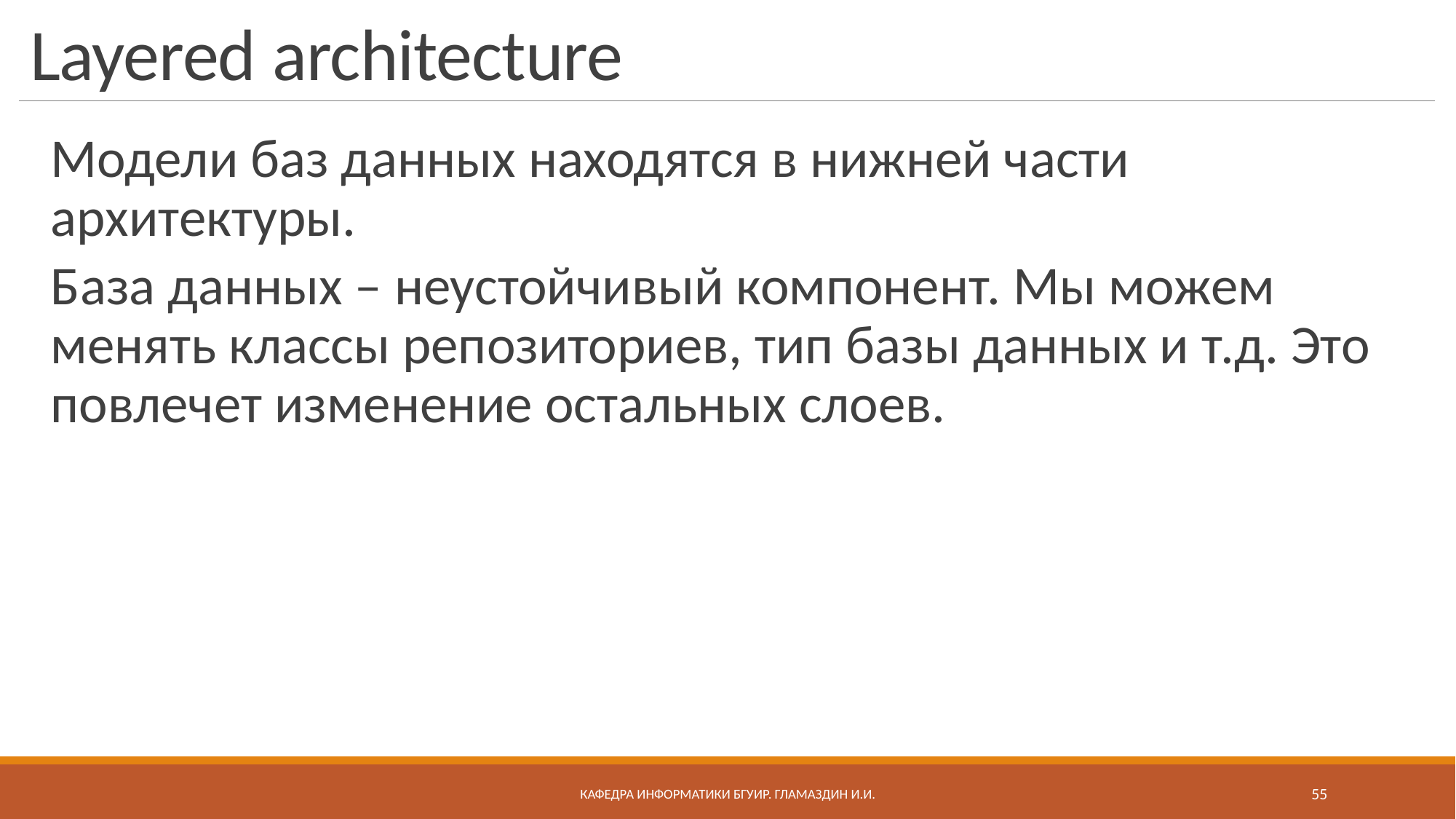

# Layered architecture
Модели баз данных находятся в нижней части архитектуры.
База данных – неустойчивый компонент. Мы можем менять классы репозиториев, тип базы данных и т.д. Это повлечет изменение остальных слоев.

Кафедра информатики бгуир. Гламаздин И.и.
55